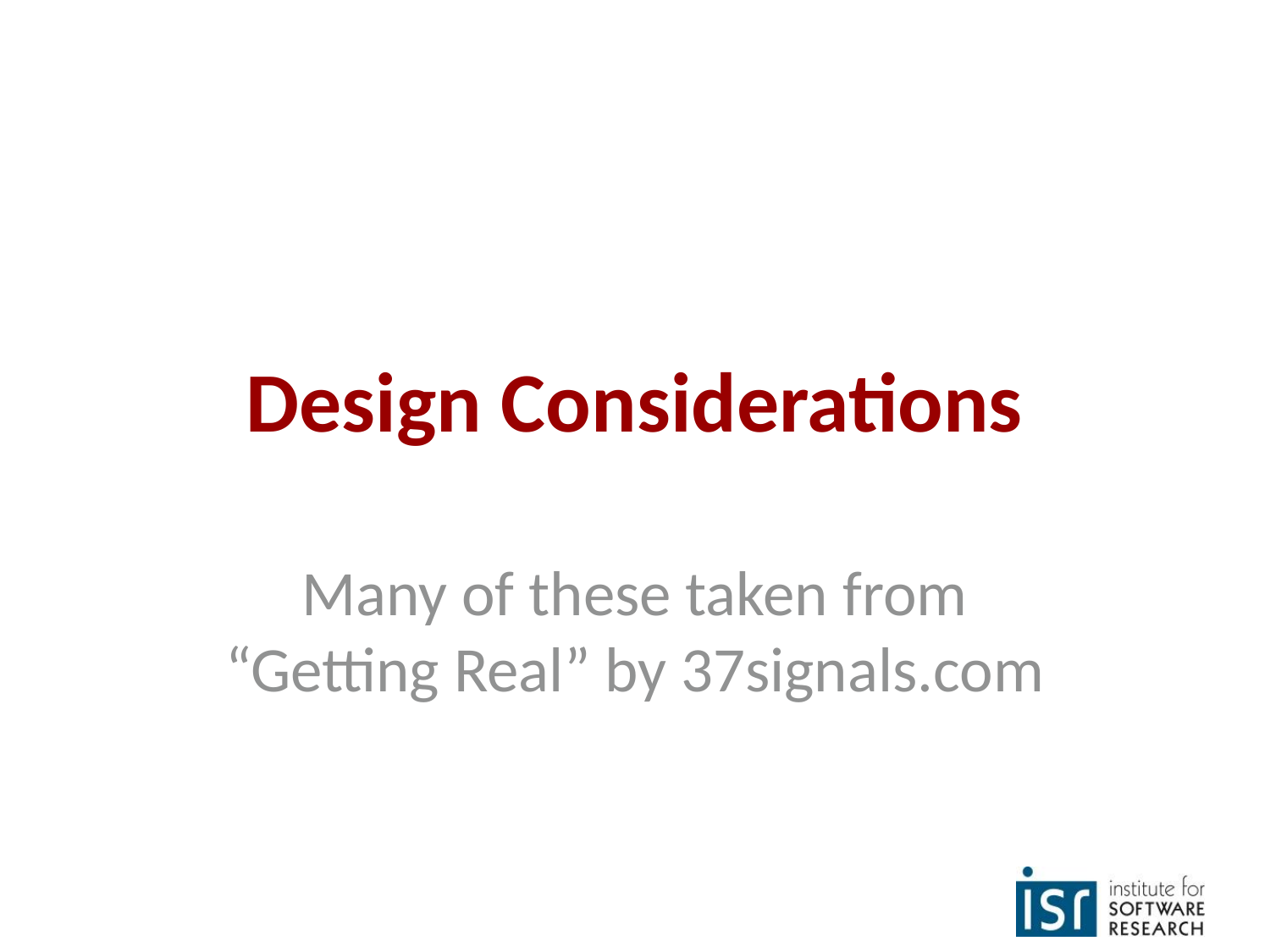

# Design Considerations
Many of these taken from “Getting Real” by 37signals.com